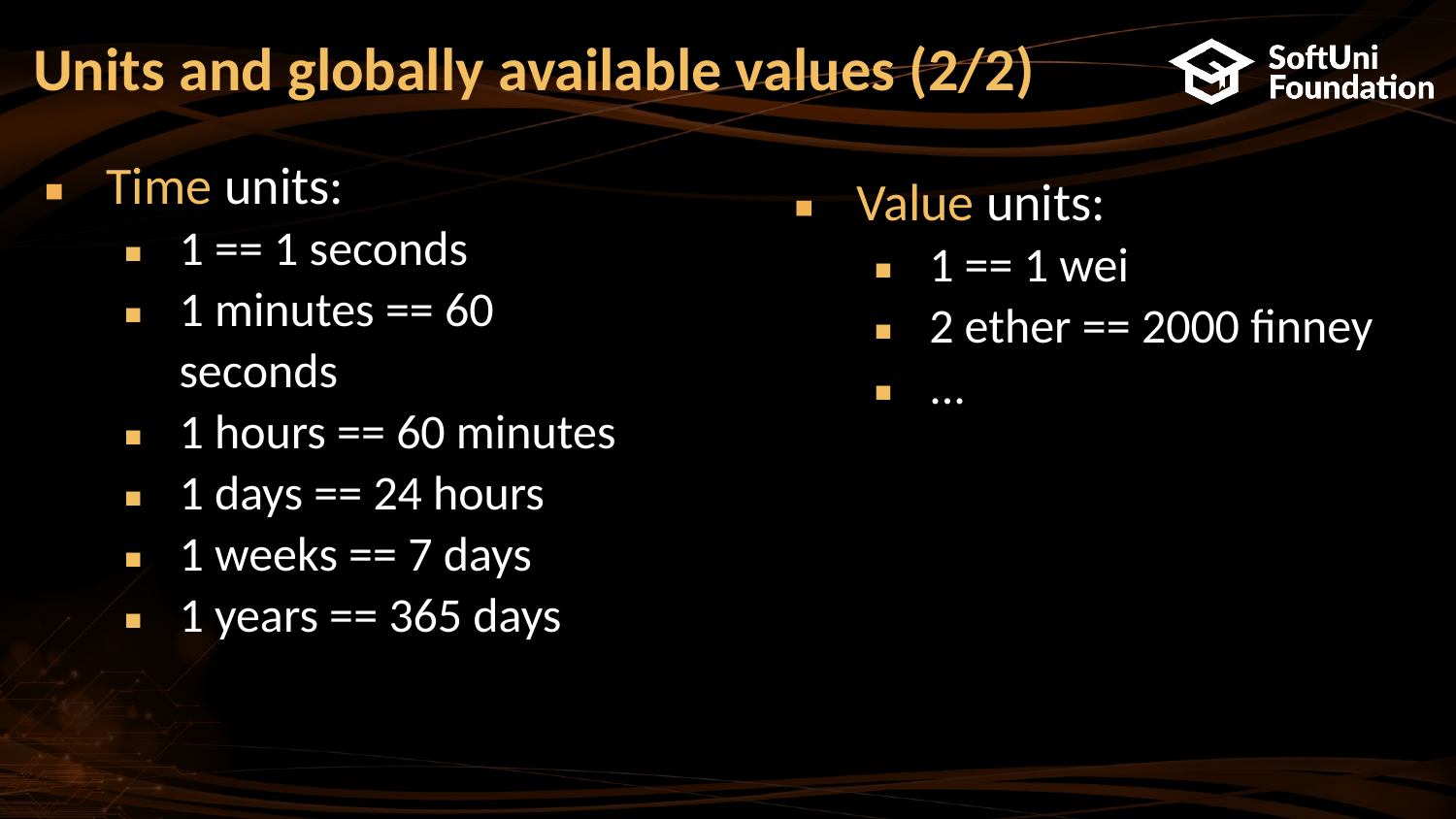

# Units and globally available values (2/2)
Time units:
1 == 1 seconds
1 minutes == 60 seconds
1 hours == 60 minutes
1 days == 24 hours
1 weeks == 7 days
1 years == 365 days
Value units:
1 == 1 wei
2 ether == 2000 finney
...